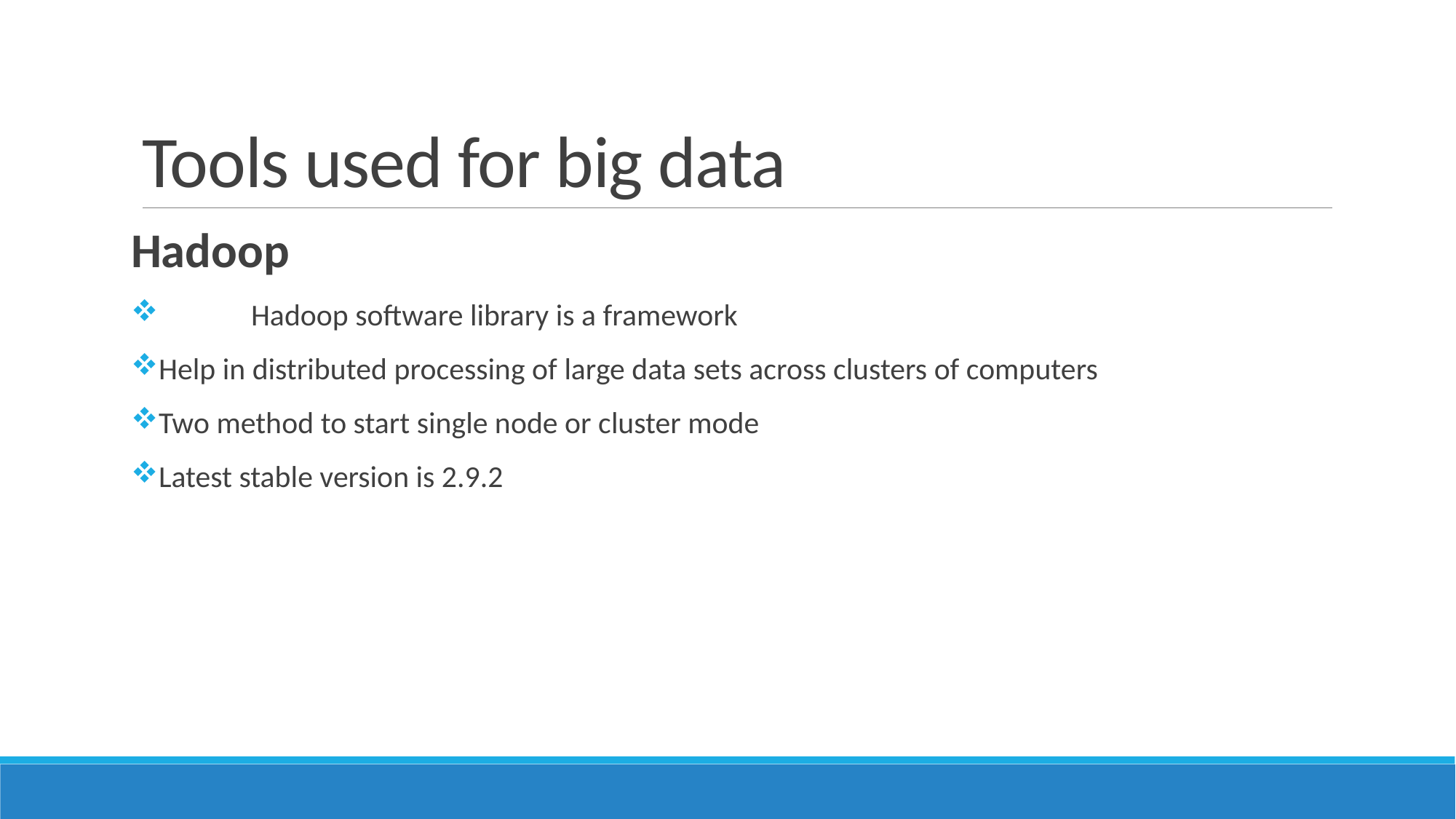

# Tools used for big data
Hadoop
	Hadoop software library is a framework
Help in distributed processing of large data sets across clusters of computers
Two method to start single node or cluster mode
Latest stable version is 2.9.2